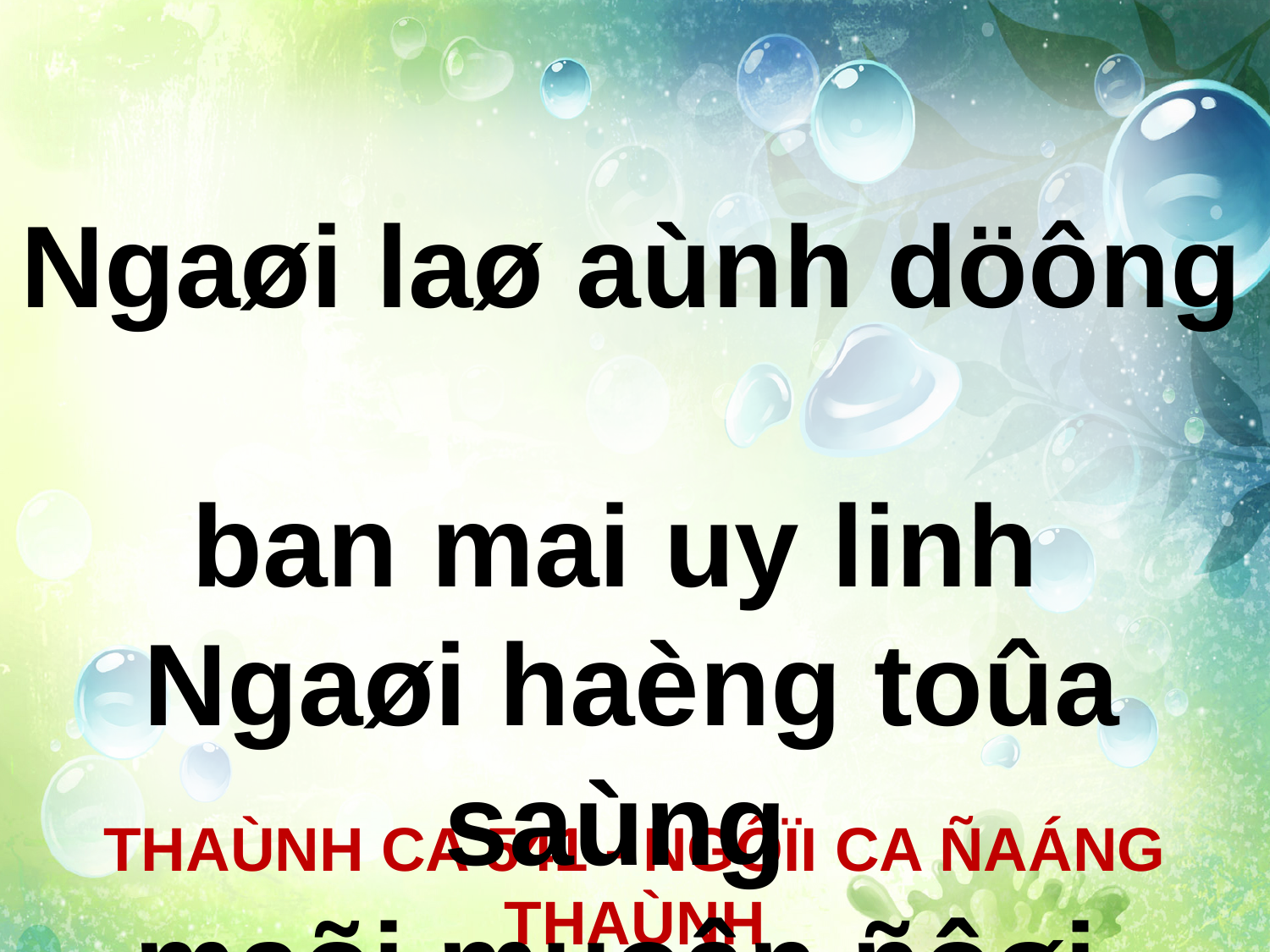

Ngaøi laø aùnh döông
ban mai uy linh
Ngaøi haèng toûa saùng
maõi muoân ñôøi.
THAÙNH CA 541 - NGÔÏI CA ÑAÁNG THAÙNH